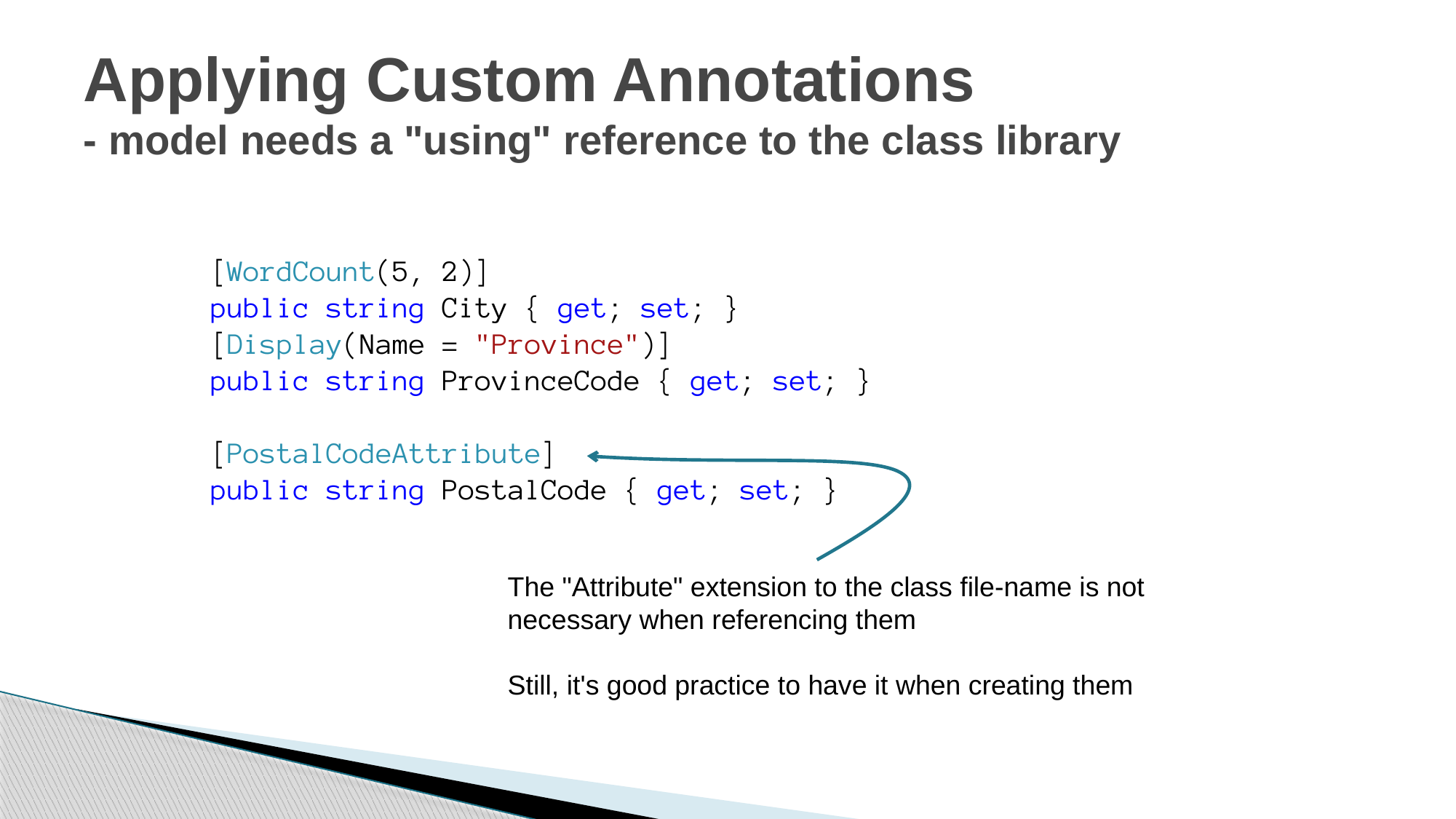

# Applying Custom Annotations - model needs a "using" reference to the class library
[WordCount(5, 2)]
public string City { get; set; }
[Display(Name = "Province")]
public string ProvinceCode { get; set; }

[PostalCodeAttribute]
public string PostalCode { get; set; }

The "Attribute" extension to the class file-name is not necessary when referencing them

Still, it's good practice to have it when creating them